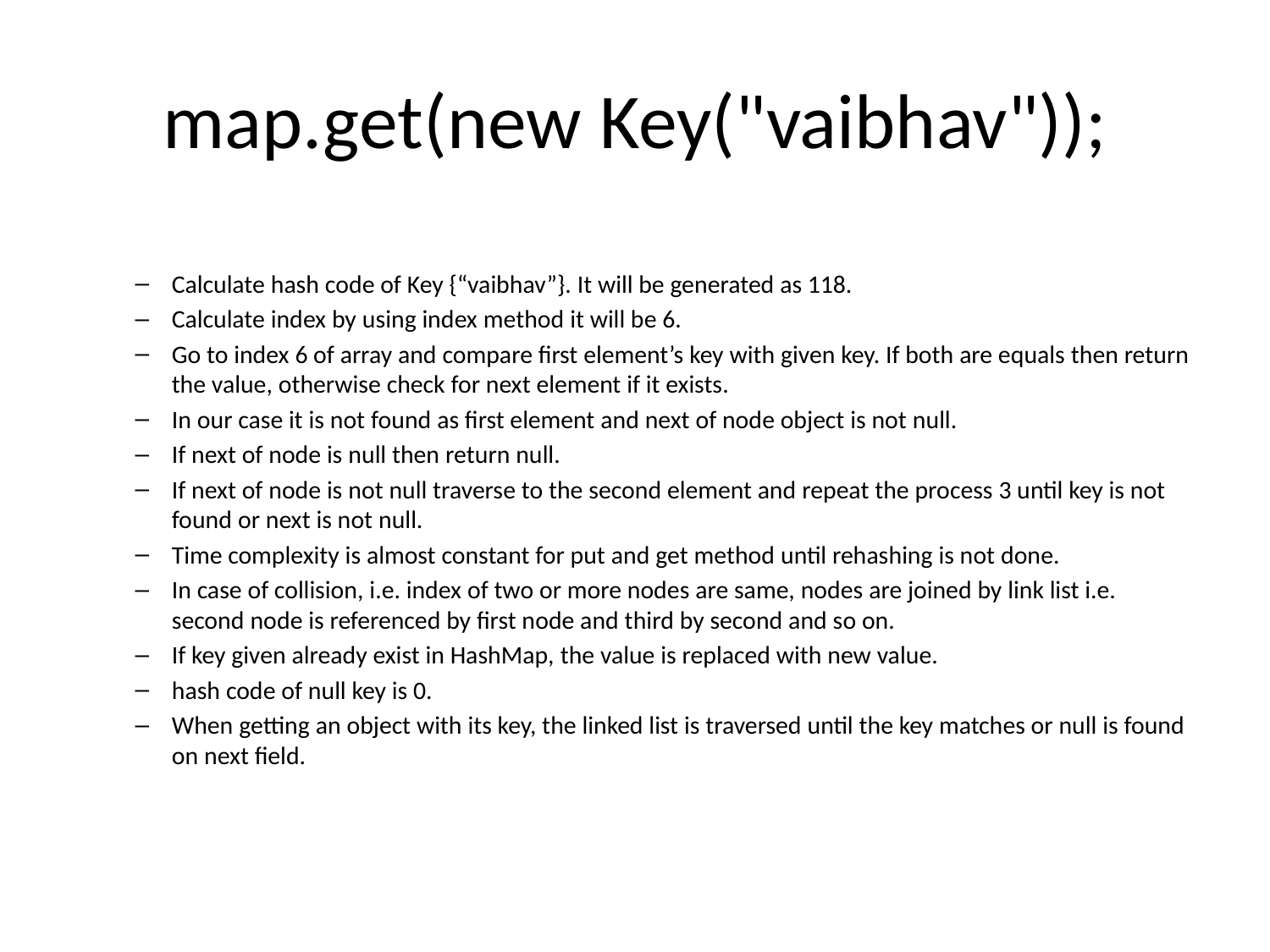

# map.get(new Key("vaibhav"));

Calculate hash code of Key {“vaibhav”}. It will be generated as 118.
Calculate index by using index method it will be 6.
Go to index 6 of array and compare first element’s key with given key. If both are equals then return the value, otherwise check for next element if it exists.
In our case it is not found as first element and next of node object is not null.
If next of node is null then return null.
If next of node is not null traverse to the second element and repeat the process 3 until key is not found or next is not null.
Time complexity is almost constant for put and get method until rehashing is not done.
In case of collision, i.e. index of two or more nodes are same, nodes are joined by link list i.e. second node is referenced by first node and third by second and so on.
If key given already exist in HashMap, the value is replaced with new value.
hash code of null key is 0.
When getting an object with its key, the linked list is traversed until the key matches or null is found on next field.